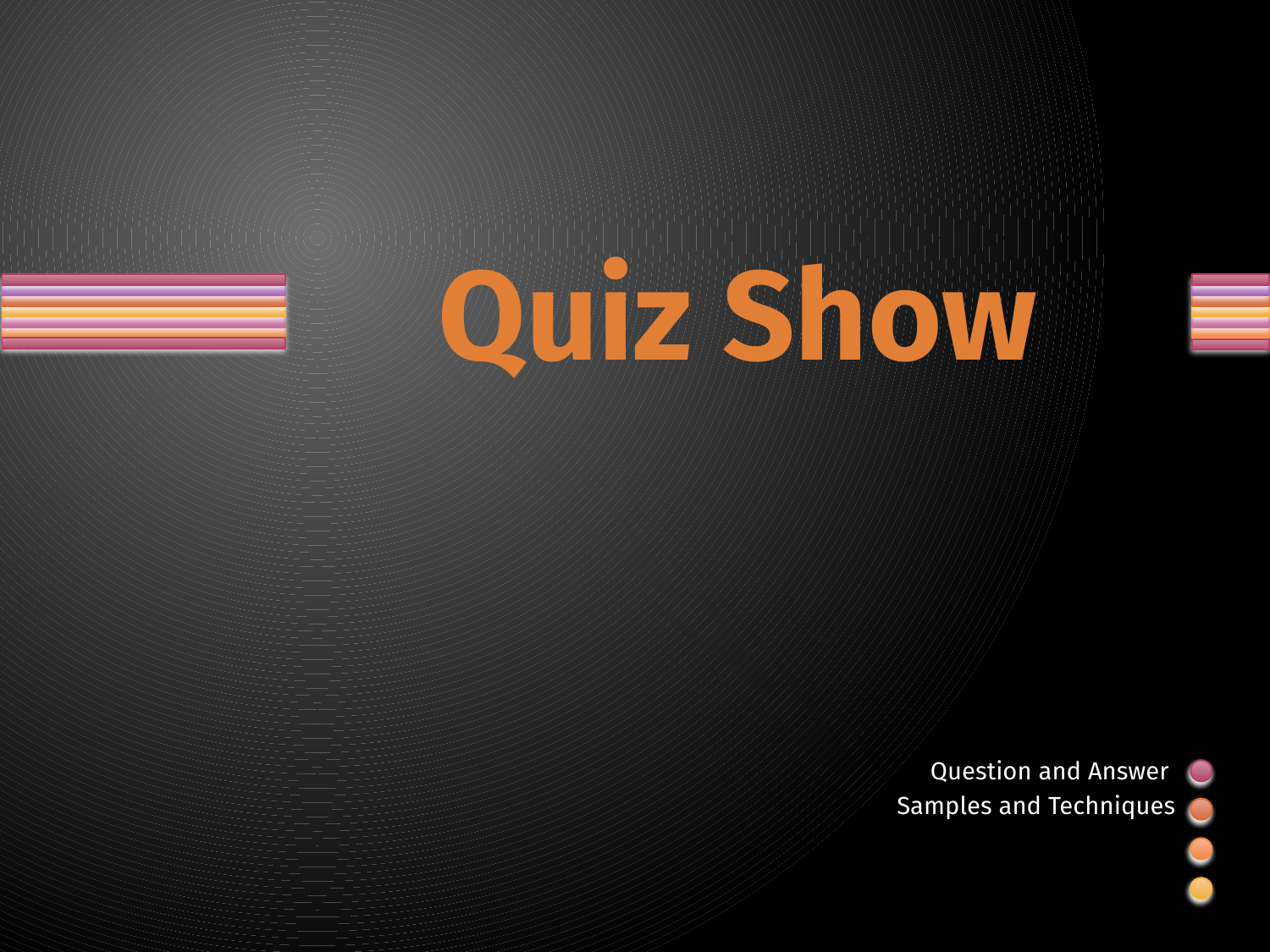

# Quiz Show
Question and Answer
Samples and Techniques